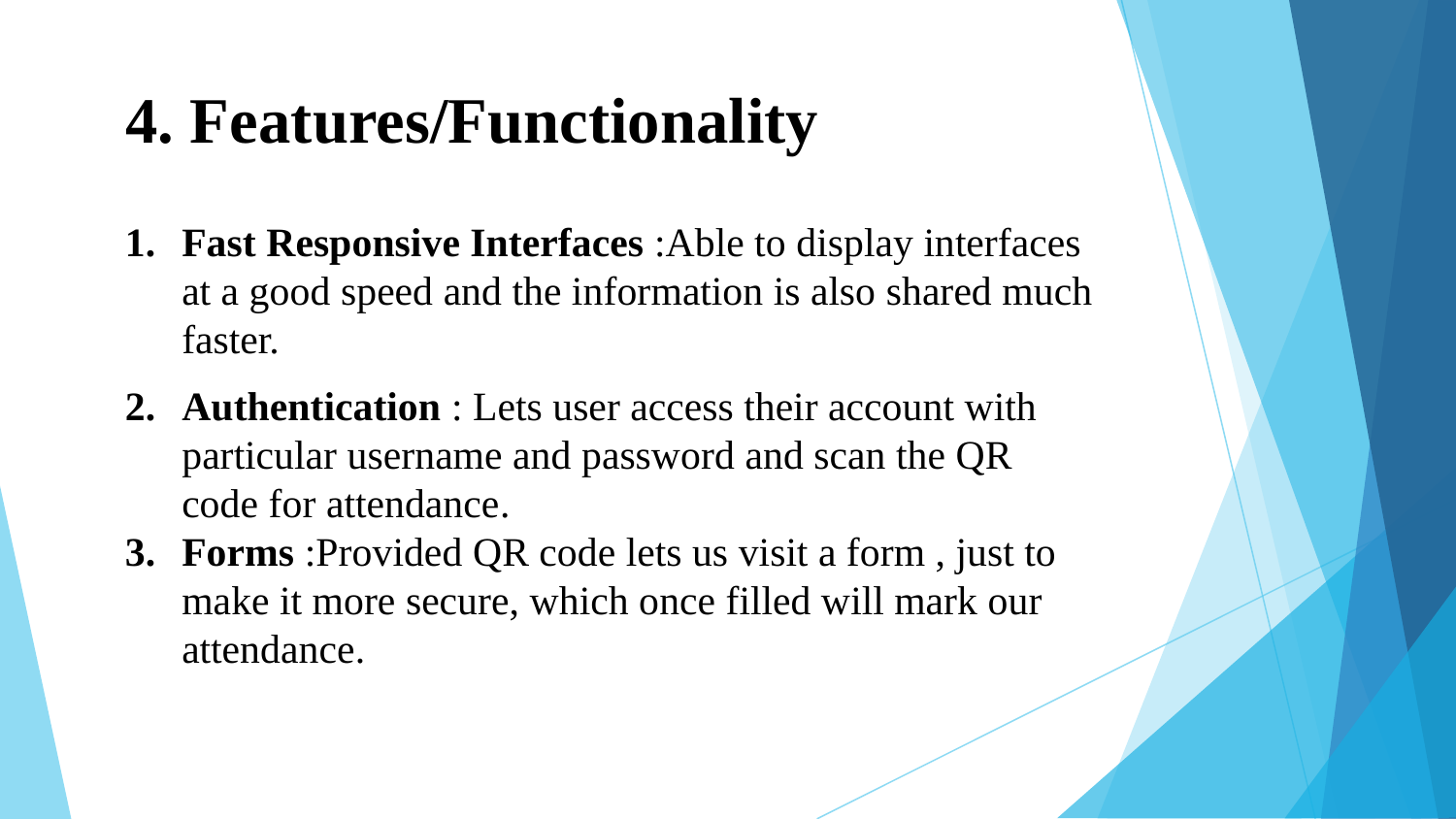

# 4. Features/Functionality
Fast Responsive Interfaces :Able to display interfaces at a good speed and the information is also shared much faster.
Authentication : Lets user access their account with particular username and password and scan the QR code for attendance.
Forms :Provided QR code lets us visit a form , just to make it more secure, which once filled will mark our attendance.